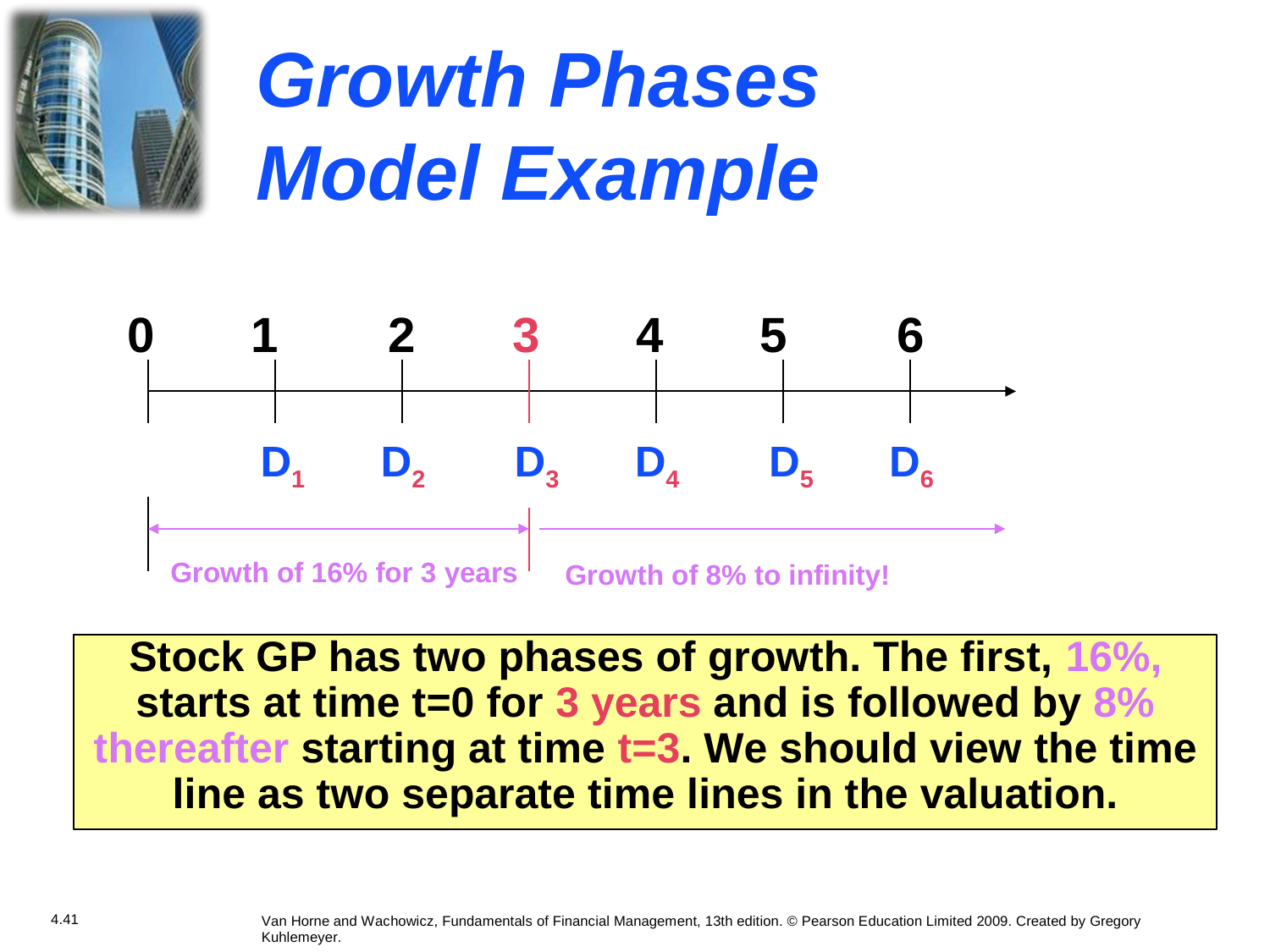

Growth
Phases
Model
Example
0
1
2
3
4
5
6

D1
D2
D3
D4
D5
D6

Growth of 16% for 3 years
Growth of 8% to infinity!
S ock GP has two phases o  g owth  The    s   16%
sta ts a  time  =0  o  3 yea s and  s  o  owed by 8% the eafte  sta ting a    me t=3 We shou d v ew the time ne as  wo sepa ate time   nes  n the va uation

Stock GP has two phases of growth. The first, 16%, starts at time t=0 for 3 years and is followed by 8% thereafter starting at time t=3. We should view the time line as two separate time lines in the valuation.
4.41
Van Horne and Wachowicz, Fundamentals of Financial Management, 13th edition. © Pearson Education Limited 2009. Created by Gregory Kuhlemeyer.